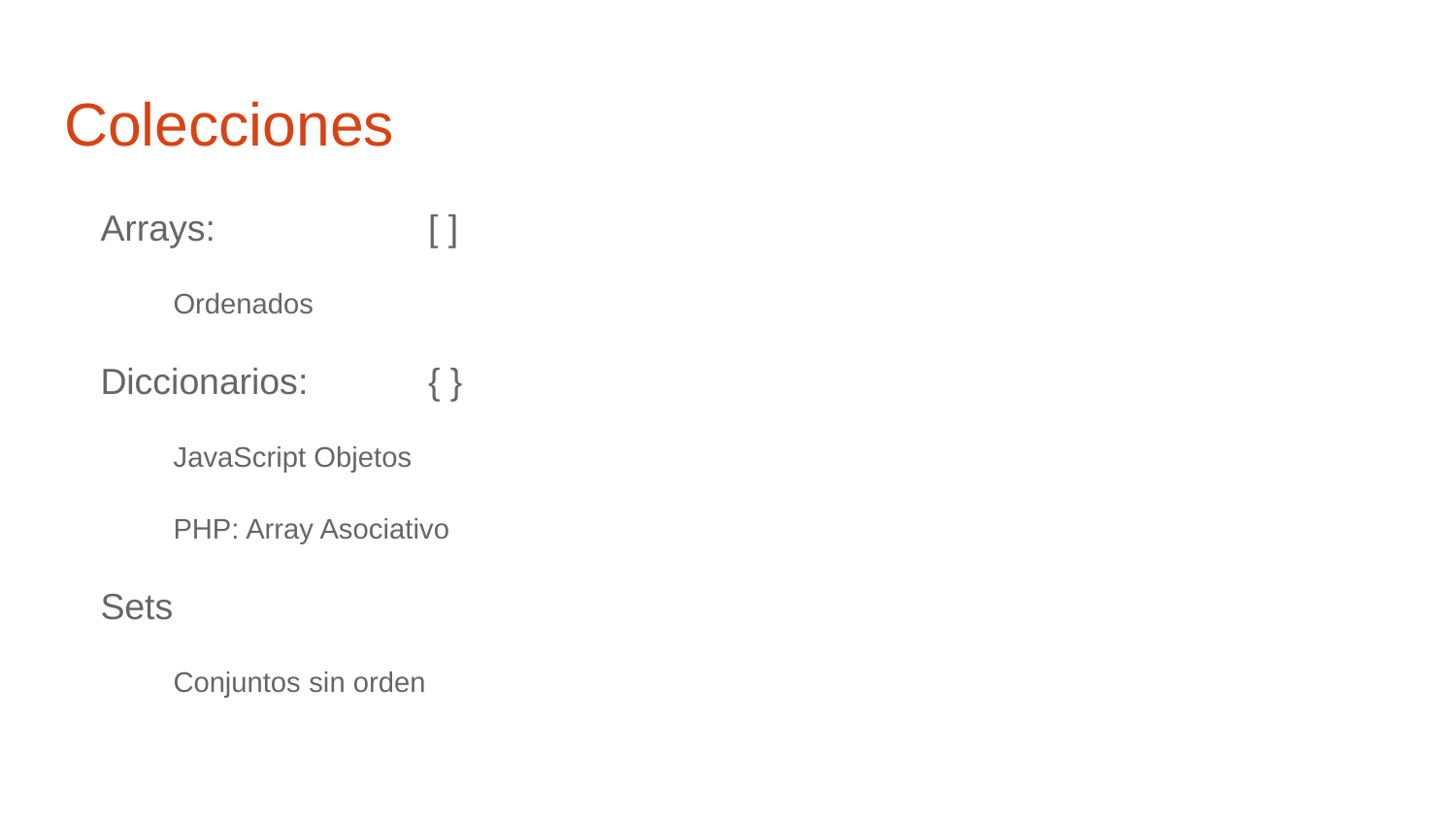

# Colecciones
Arrays: 		[ ]
Ordenados
Diccionarios: 	{ }
JavaScript Objetos
PHP: Array Asociativo
Sets
Conjuntos sin orden